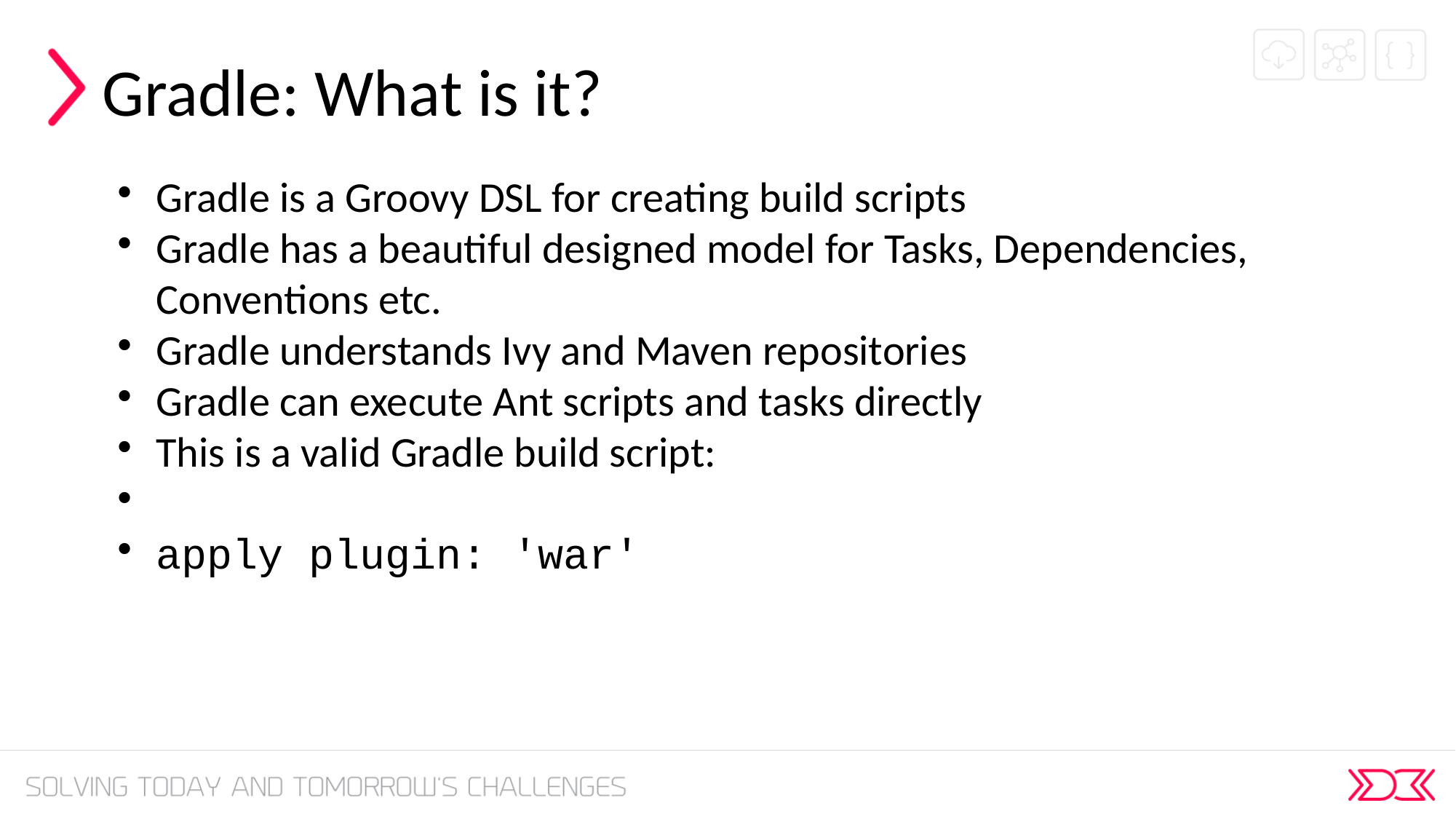

Gradle: What is it?
Gradle is a Groovy DSL for creating build scripts
Gradle has a beautiful designed model for Tasks, Dependencies, Conventions etc.
Gradle understands Ivy and Maven repositories
Gradle can execute Ant scripts and tasks directly
This is a valid Gradle build script:

apply plugin: 'war'